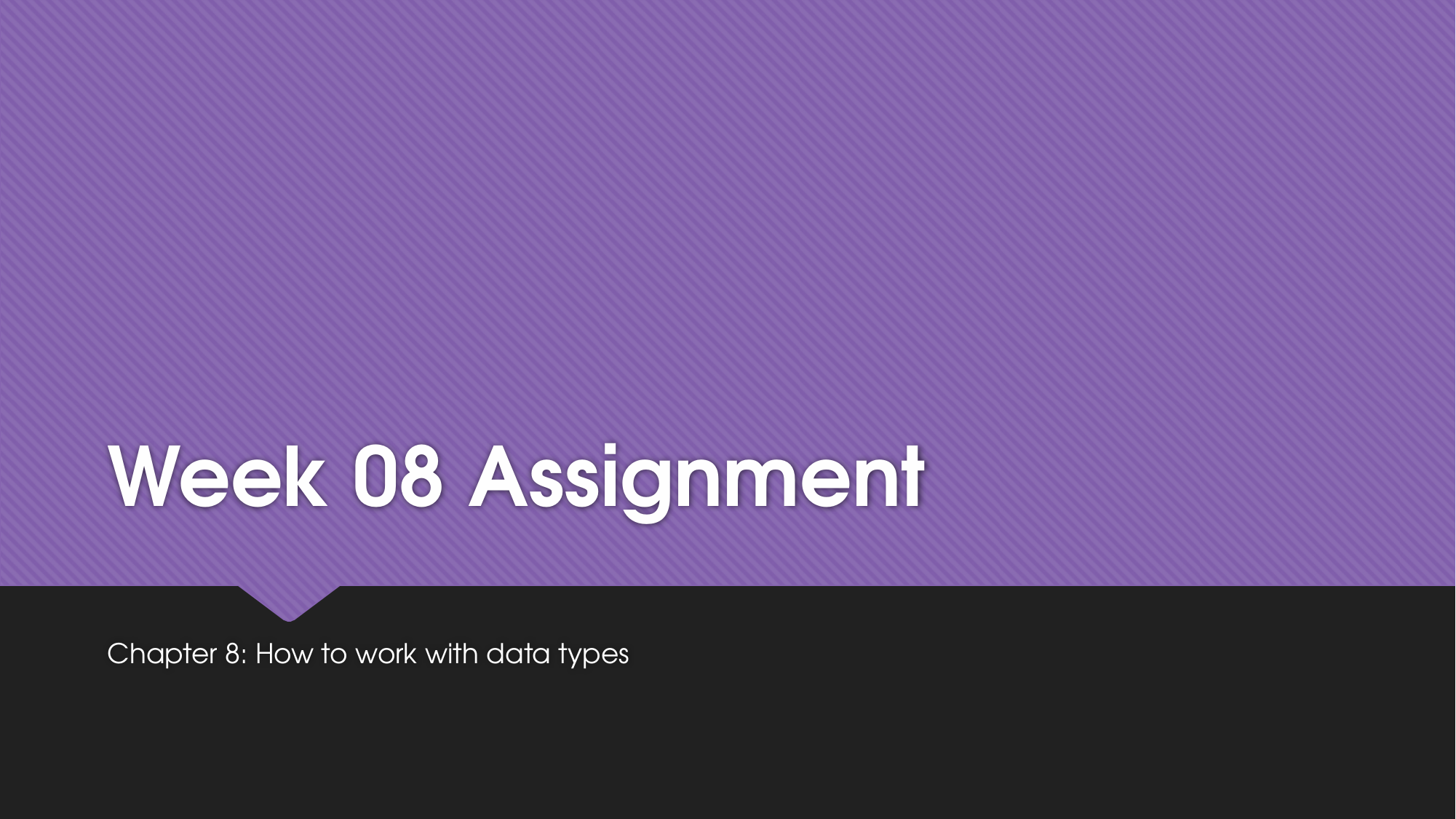

# Week 08 Assignment
Chapter 8: How to work with data types